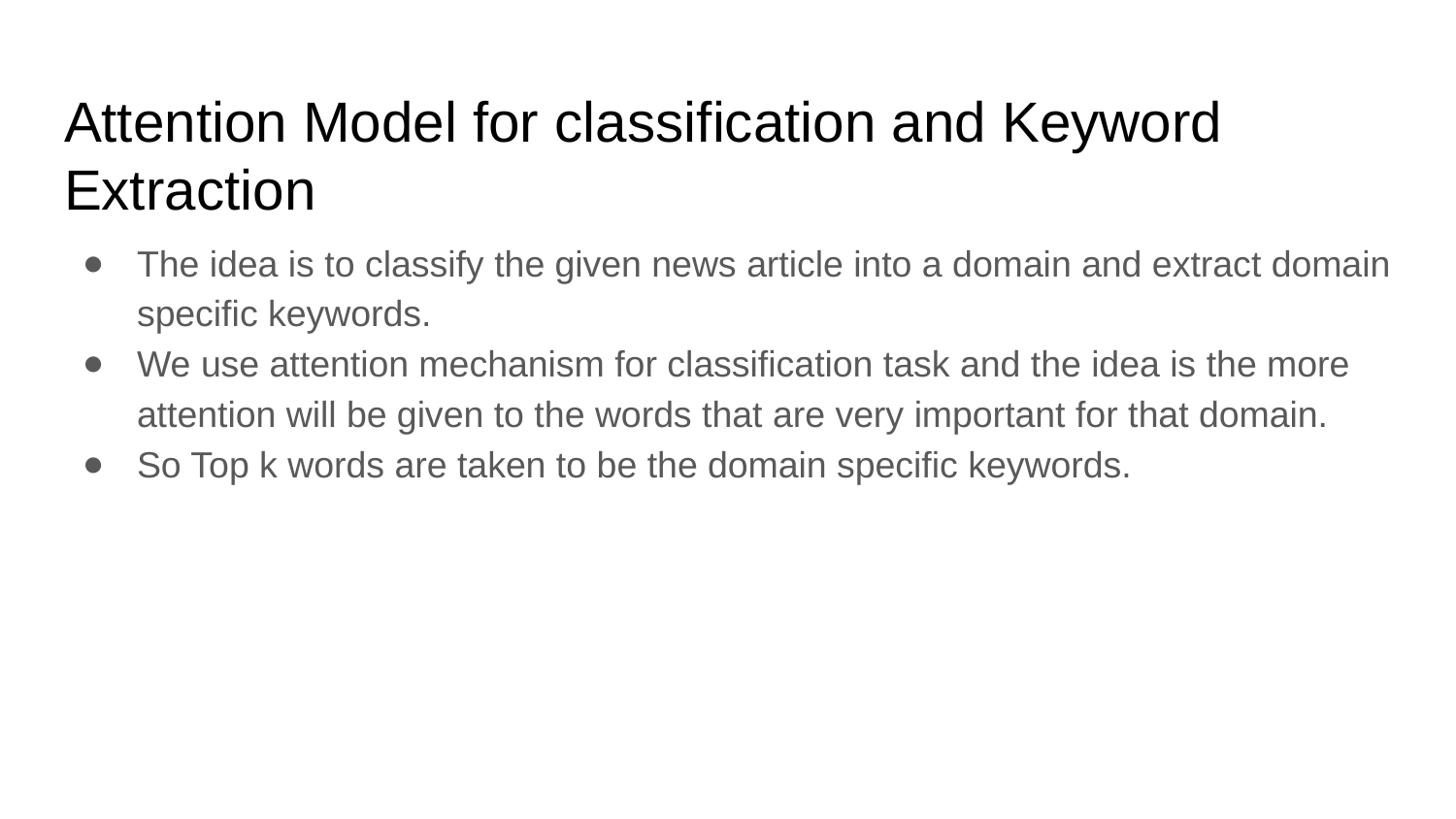

# Attention Model for classification and Keyword Extraction
The idea is to classify the given news article into a domain and extract domain specific keywords.
We use attention mechanism for classification task and the idea is the more attention will be given to the words that are very important for that domain.
So Top k words are taken to be the domain specific keywords.